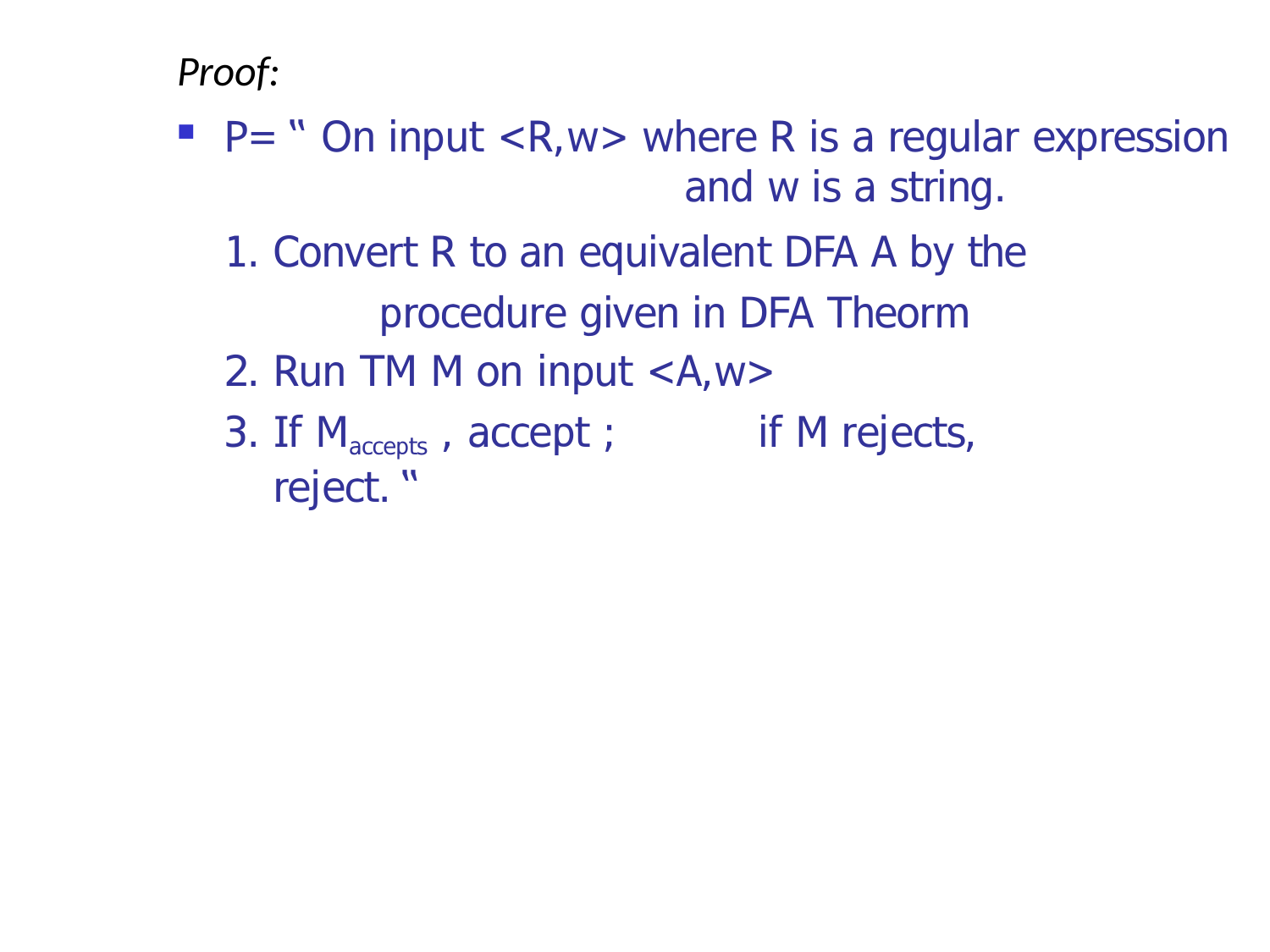

Proof:
P= “ On input <R,w> where R is a regular expression
and w is a string.
Convert R to an equivalent DFA A by the 	procedure given in DFA Theorm
Run TM M on input <A,w>
If Maccepts , accept ;	if M rejects, reject. “